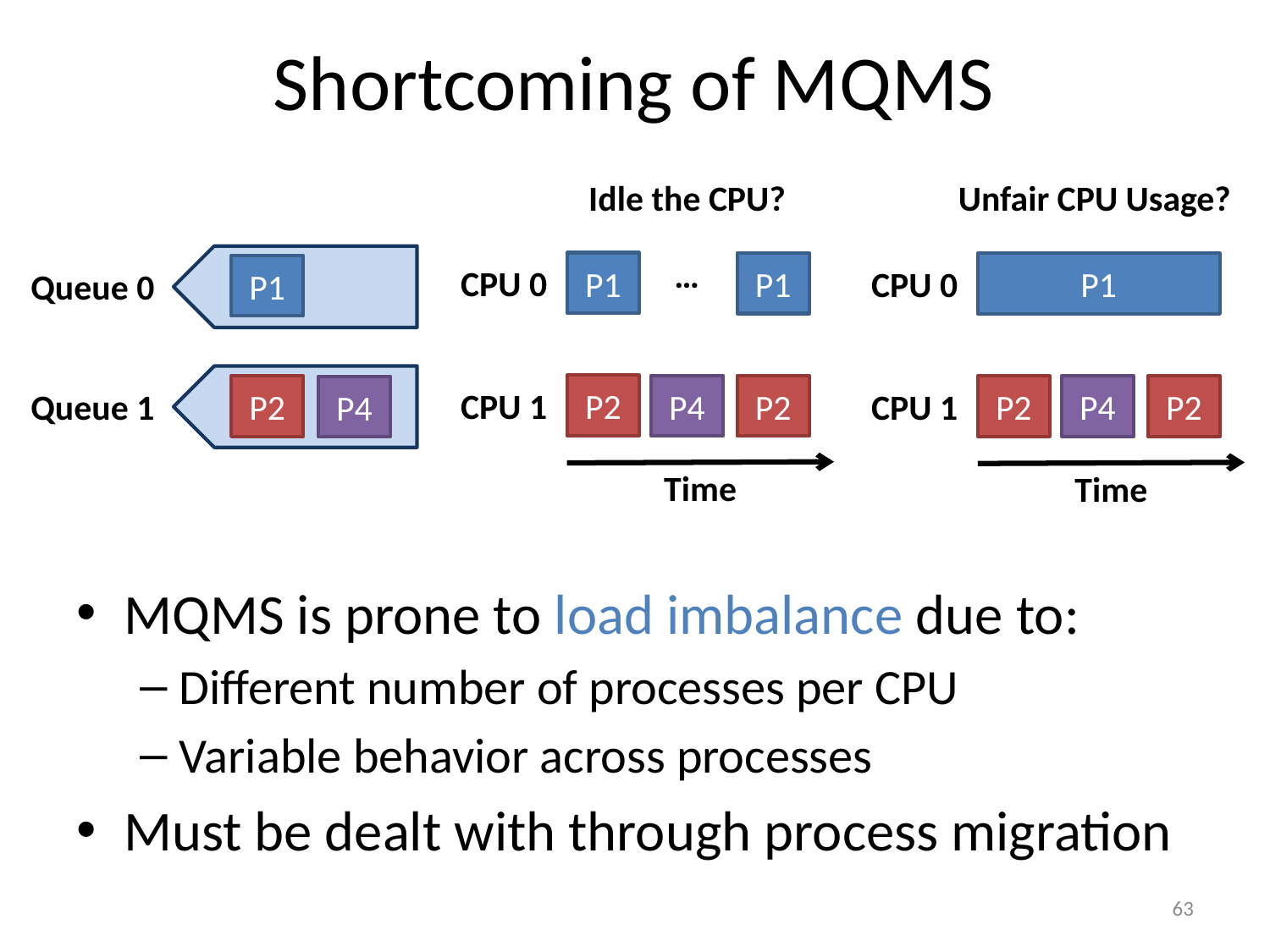

# Shortcoming of MQMS
Idle the CPU?
…
P1
P1
CPU 0
P2
P4
P2
CPU 1
Time
Unfair CPU Usage?
P1
CPU 0
P2
P4
P2
CPU 1
Time

P1
Queue 0

P2
P4
Queue 1
MQMS is prone to load imbalance due to:
Different number of processes per CPU
Variable behavior across processes
Must be dealt with through process migration
63